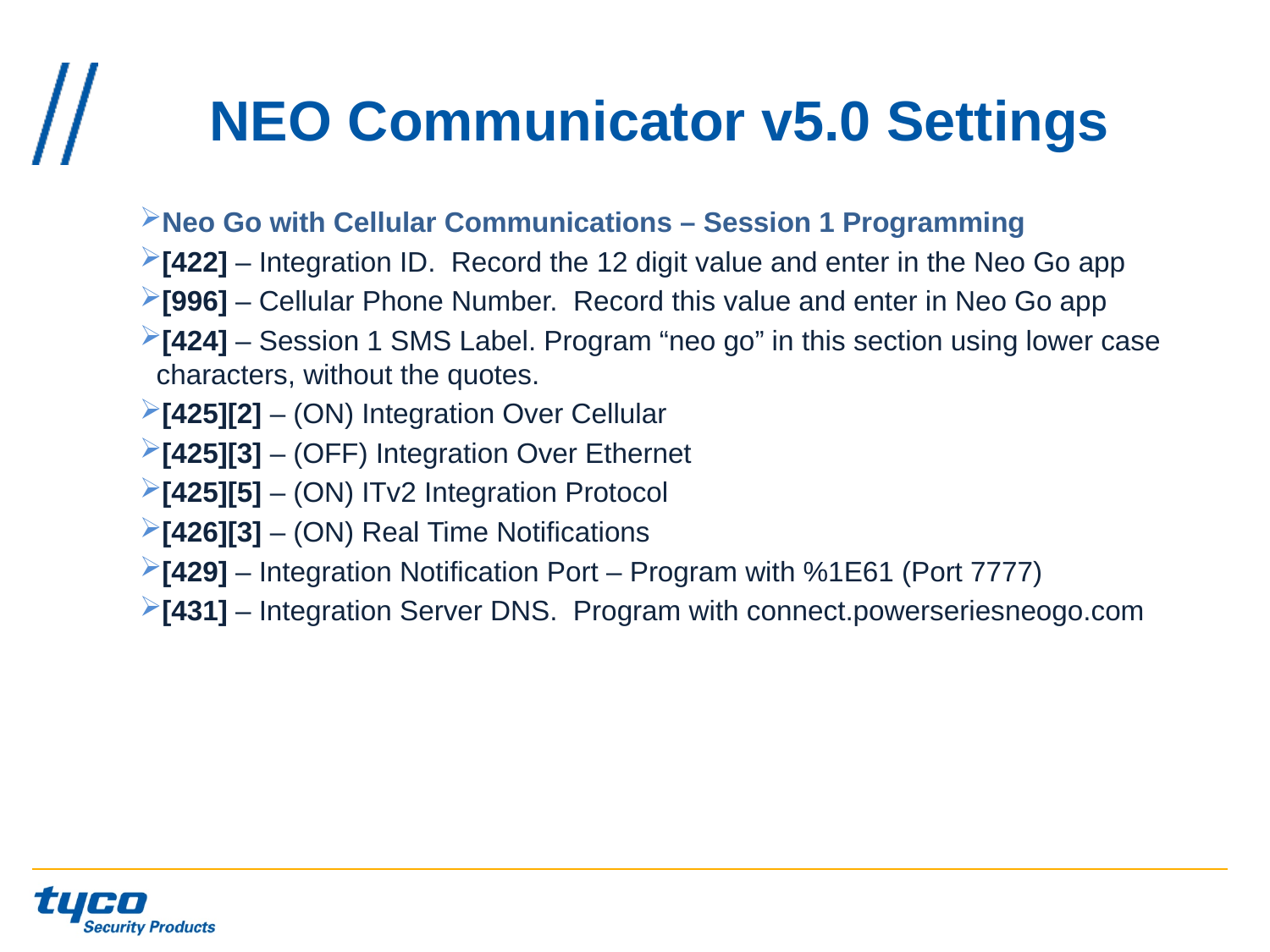

# NEO Communicator v5.0 Settings
Neo Go with Cellular Communications – Session 1 Programming
[422] – Integration ID.  Record the 12 digit value and enter in the Neo Go app
[996] – Cellular Phone Number.  Record this value and enter in Neo Go app
[424] – Session 1 SMS Label. Program “neo go” in this section using lower case characters, without the quotes.
[425][2] – (ON) Integration Over Cellular
[425][3] – (OFF) Integration Over Ethernet
[425][5] – (ON) ITv2 Integration Protocol
[426][3] – (ON) Real Time Notifications
[429] – Integration Notification Port – Program with %1E61 (Port 7777)
[431] – Integration Server DNS.  Program with connect.powerseriesneogo.com